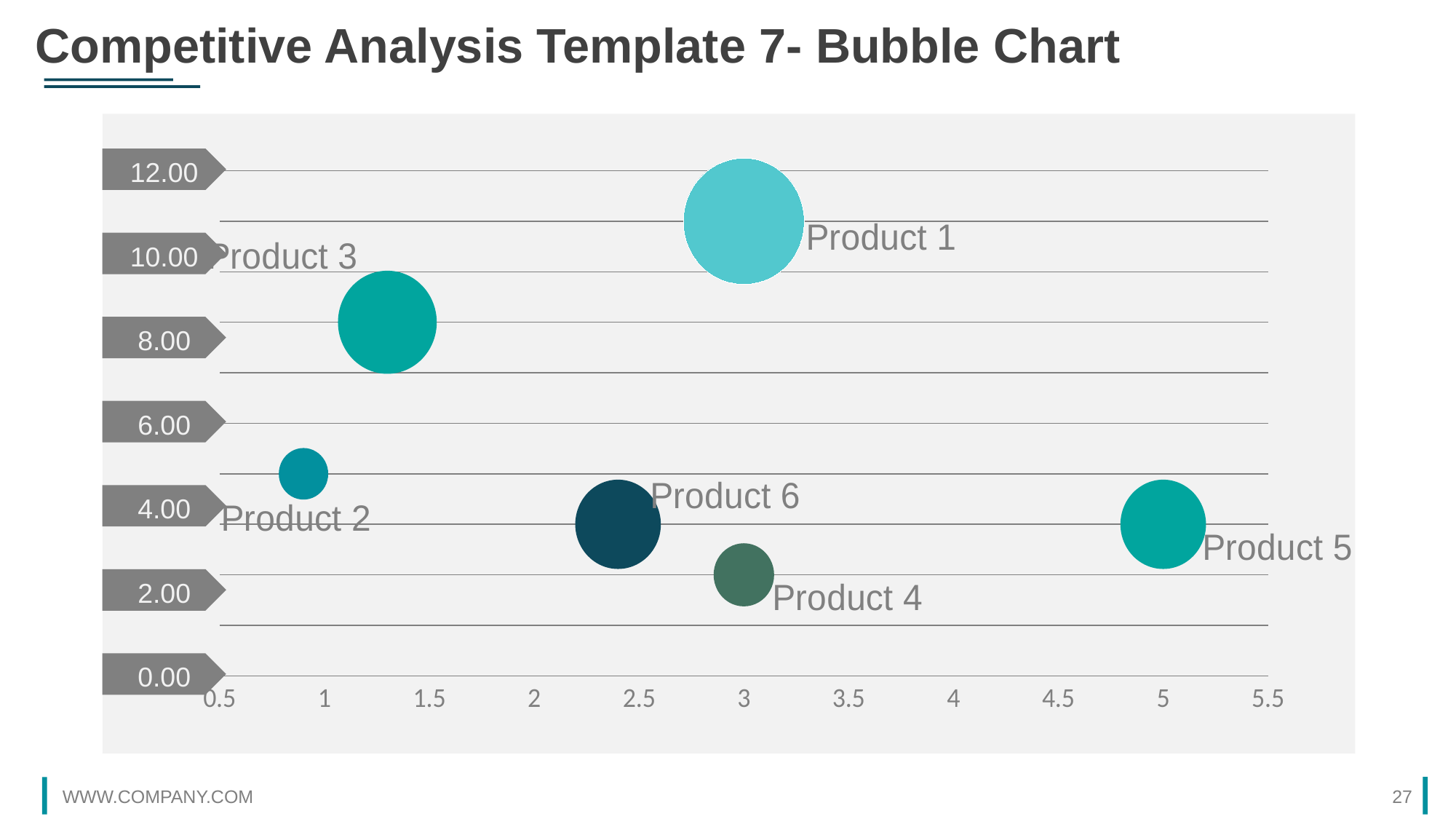

Competitive Analysis Template 7- Bubble Chart

12.00

10.00

8.00

6.00

4.00

2.00

0.00

### Chart

| Category | Y-Values |
|---|---|
WWW.COMPANY.COM
27